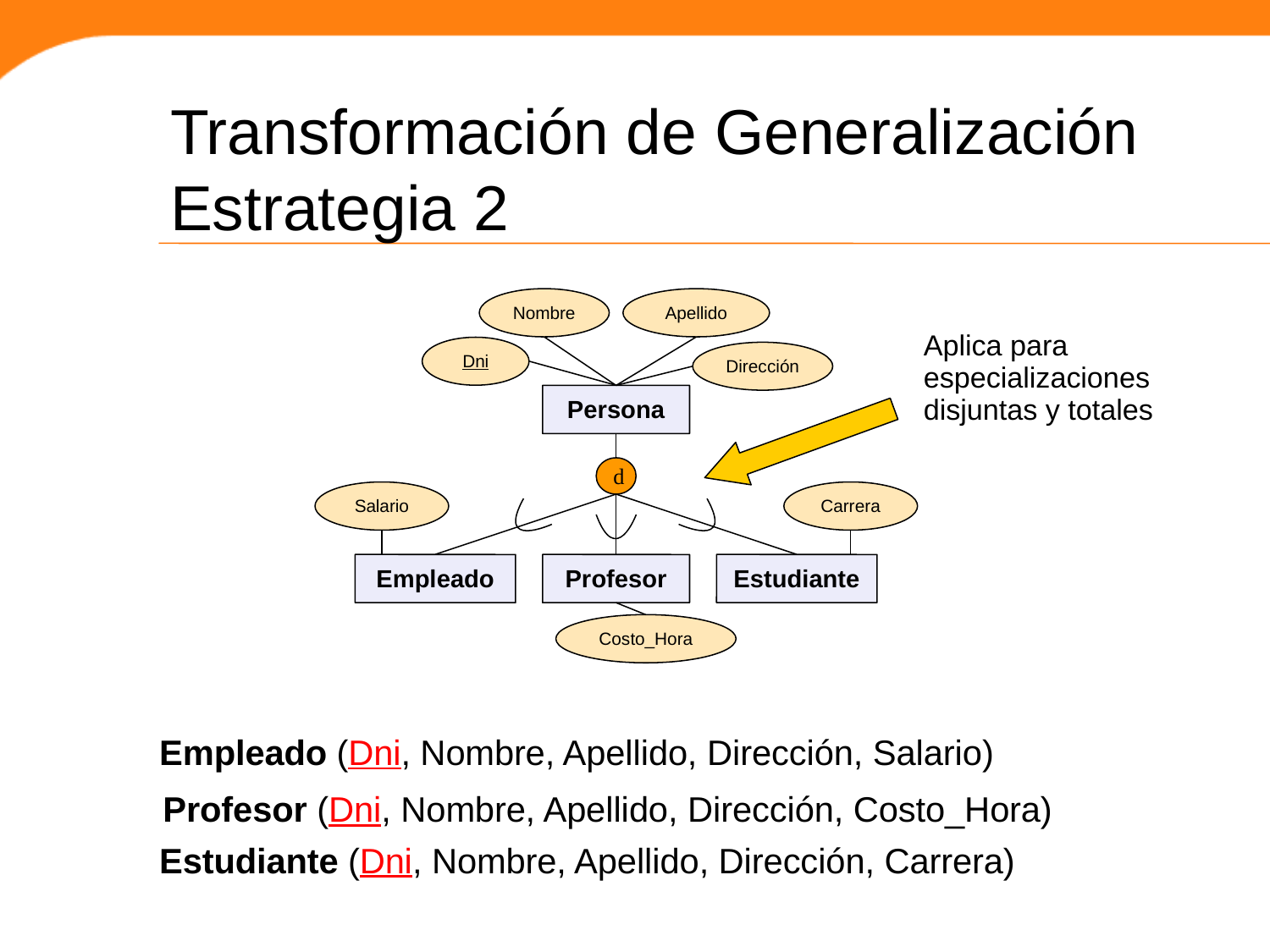

Transformación de Generalización
Estrategia 2
Nombre
Apellido
Dni
Dirección
Persona
d
Salario
Carrera

Empleado
Profesor
Estudiante
Costo_Hora
Aplica para
especializaciones
disjuntas y totales

Empleado (Dni, Nombre, Apellido, Dirección, Salario)
Profesor (Dni, Nombre, Apellido, Dirección, Costo_Hora)
Estudiante (Dni, Nombre, Apellido, Dirección, Carrera)